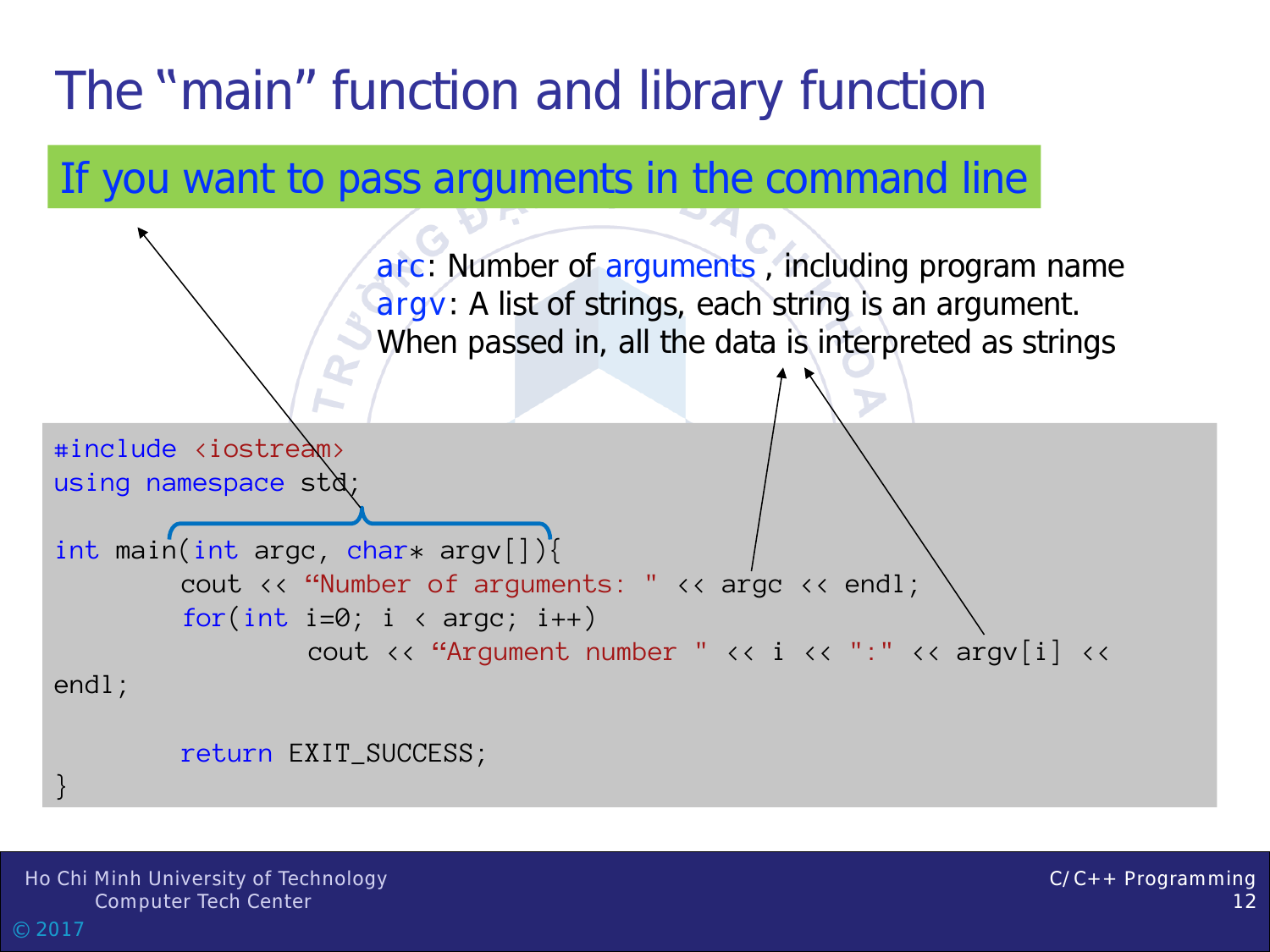

# The “main” function and library function
If you want to pass arguments in the command line
arc: Number of arguments , including program name
argv: A list of strings, each string is an argument.
When passed in, all the data is interpreted as strings

#include <iostream>
using namespace std;

int main(int argc, char* argv[]){
	cout << “Number of arguments: " << argc << endl;
	for(int i=0; i < argc; i++)
		cout << “Argument number " << i << ":" << argv[i] << endl;

	return EXIT_SUCCESS;
}